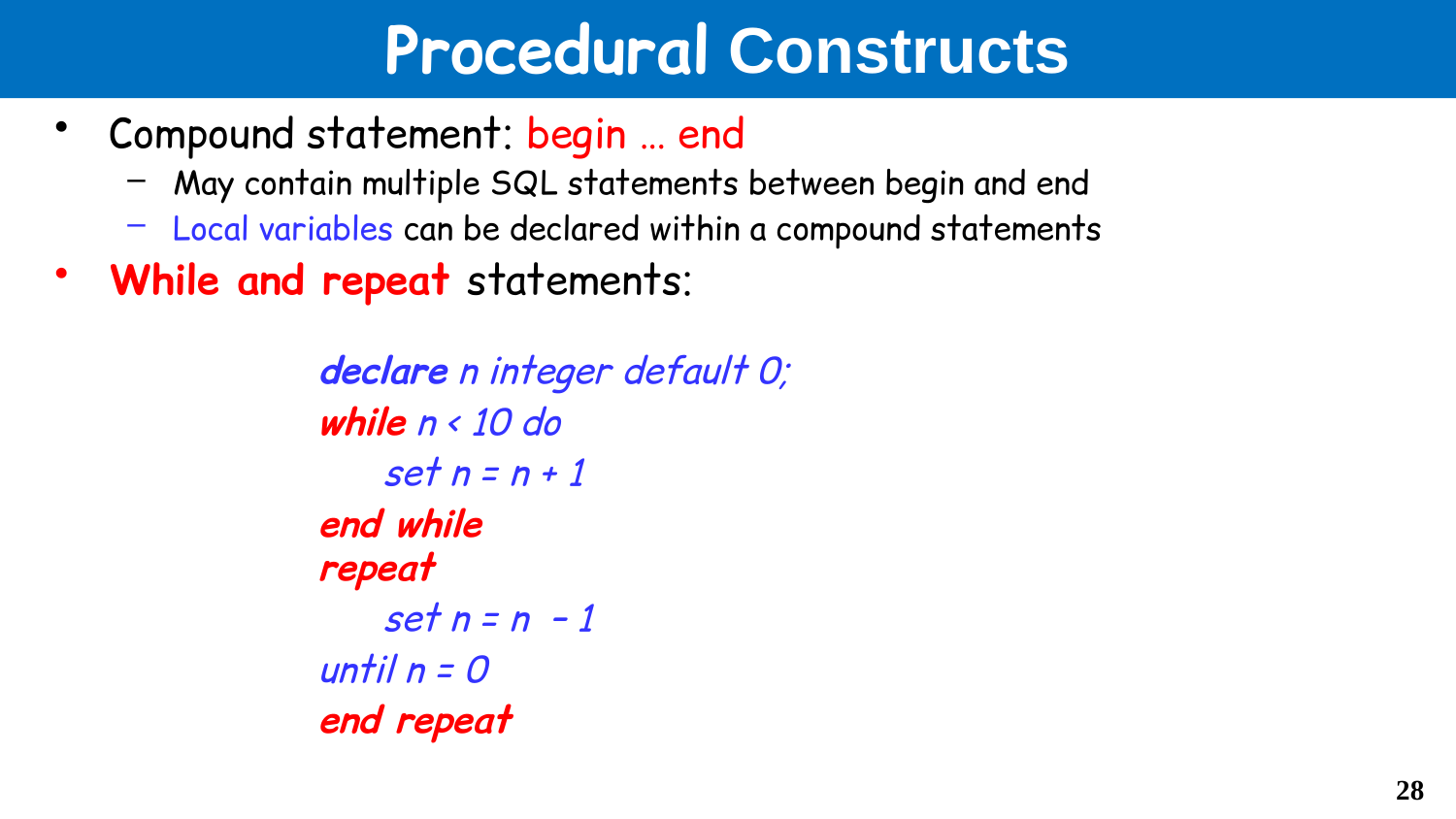

# Procedural Constructs
Compound statement: begin … end
May contain multiple SQL statements between begin and end
Local variables can be declared within a compound statements
While and repeat statements:

declare n integer default 0;
while n < 10 do
      set n = n + 1
end while
repeat
      set n = n  – 1
until n = 0
end repeat